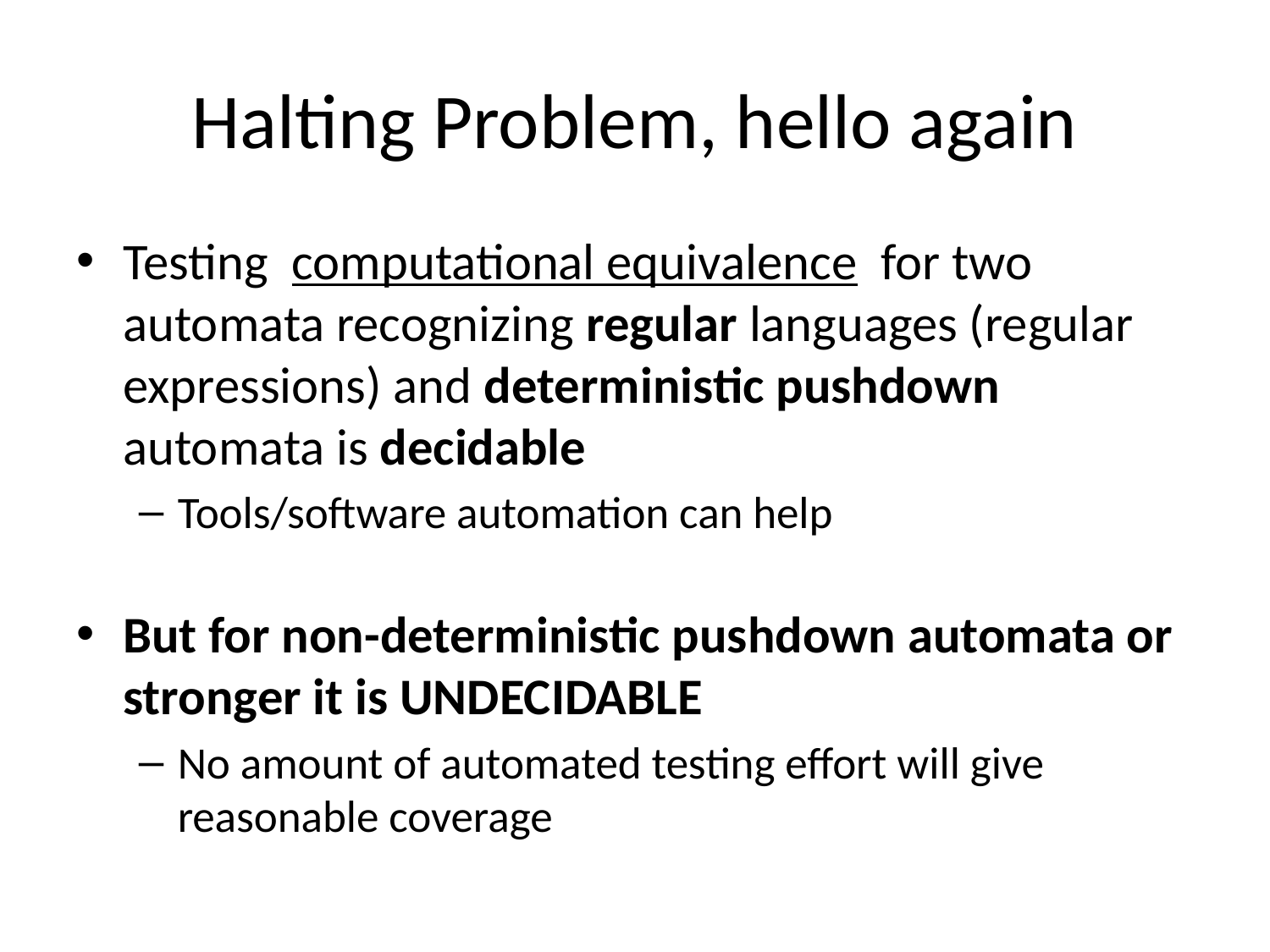

# Halting Problem, hello again
Testing  computational equivalence  for two automata recognizing regular languages (regular expressions) and deterministic pushdown automata is decidable
Tools/software automation can help
But for non-deterministic pushdown automata or stronger it is UNDECIDABLE
No amount of automated testing effort will give reasonable coverage